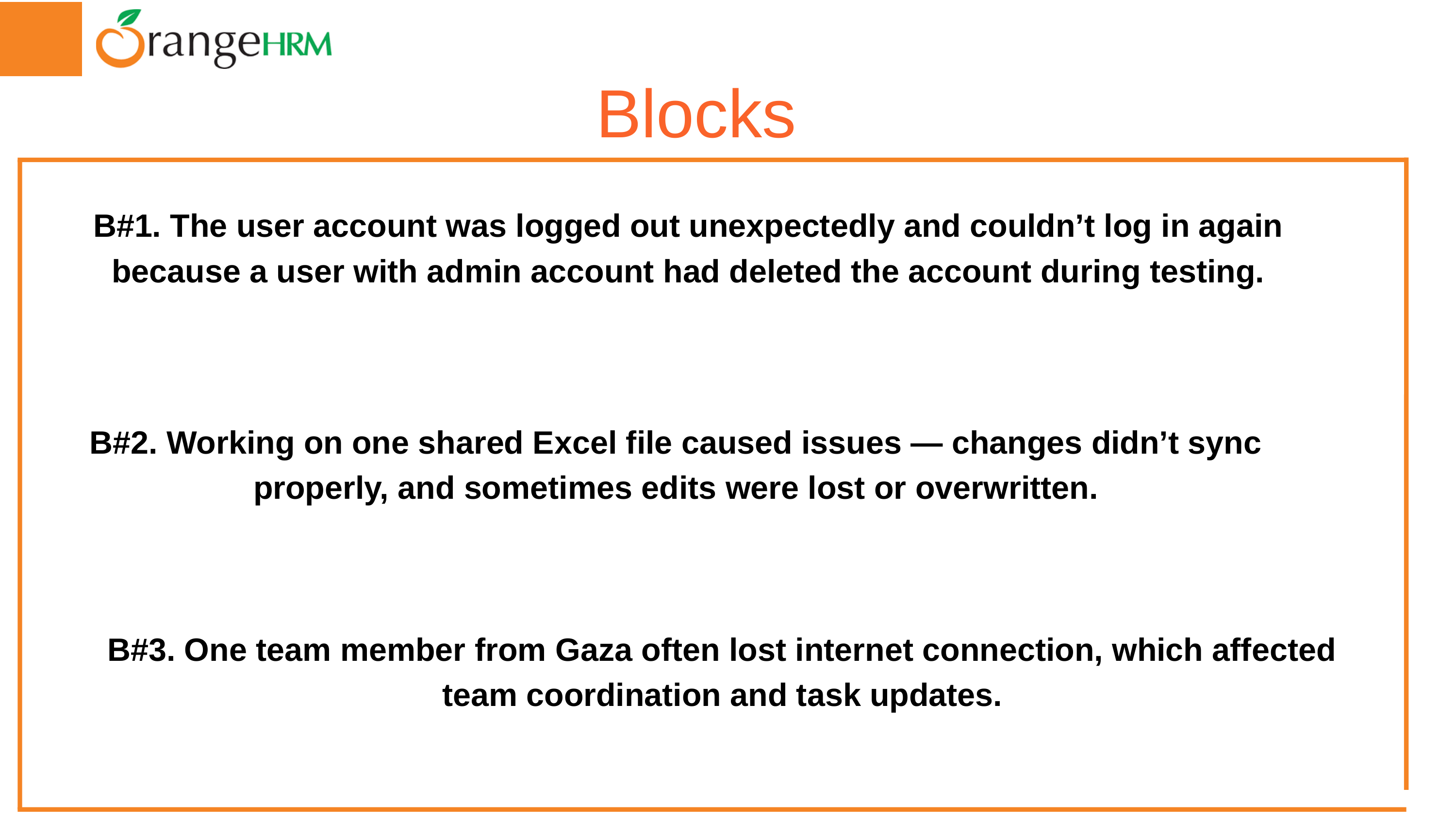

Blocks

B#1. The user account was logged out unexpectedly and couldn’t log in again because a user with admin account had deleted the account during testing.

B#2. Working on one shared Excel file caused issues — changes didn’t sync properly, and sometimes edits were lost or overwritten.

B#3. One team member from Gaza often lost internet connection, which affected team coordination and task updates.